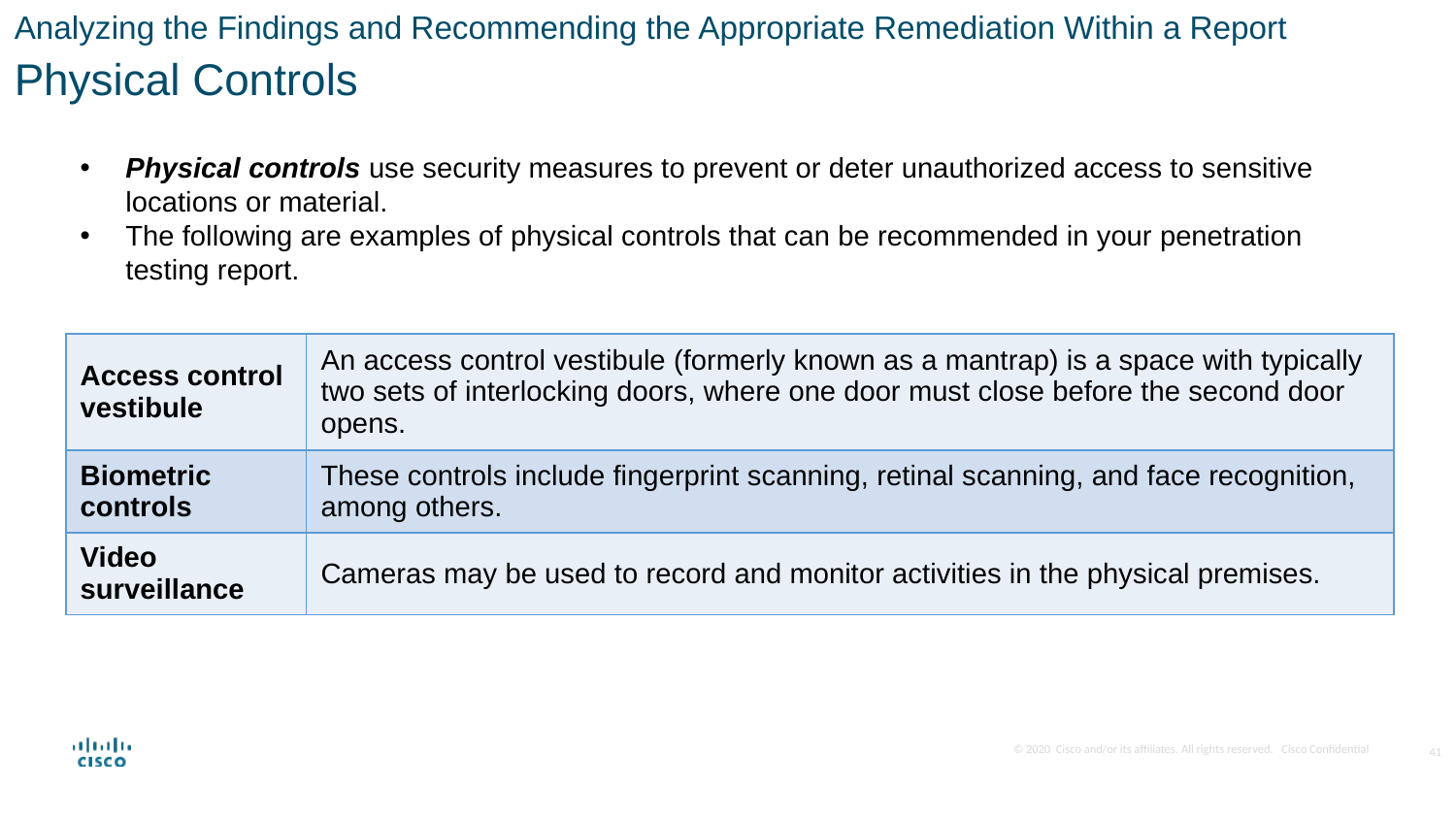

Analyzing the Findings and Recommending the Appropriate Remediation Within a Report
Physical Controls
Physical controls use security measures to prevent or deter unauthorized access to sensitive locations or material.
The following are examples of physical controls that can be recommended in your penetration testing report.
| Access control vestibule | An access control vestibule (formerly known as a mantrap) is a space with typically two sets of interlocking doors, where one door must close before the second door opens. |
| --- | --- |
| Biometric controls | These controls include fingerprint scanning, retinal scanning, and face recognition, among others. |
| Video surveillance | Cameras may be used to record and monitor activities in the physical premises. |
41